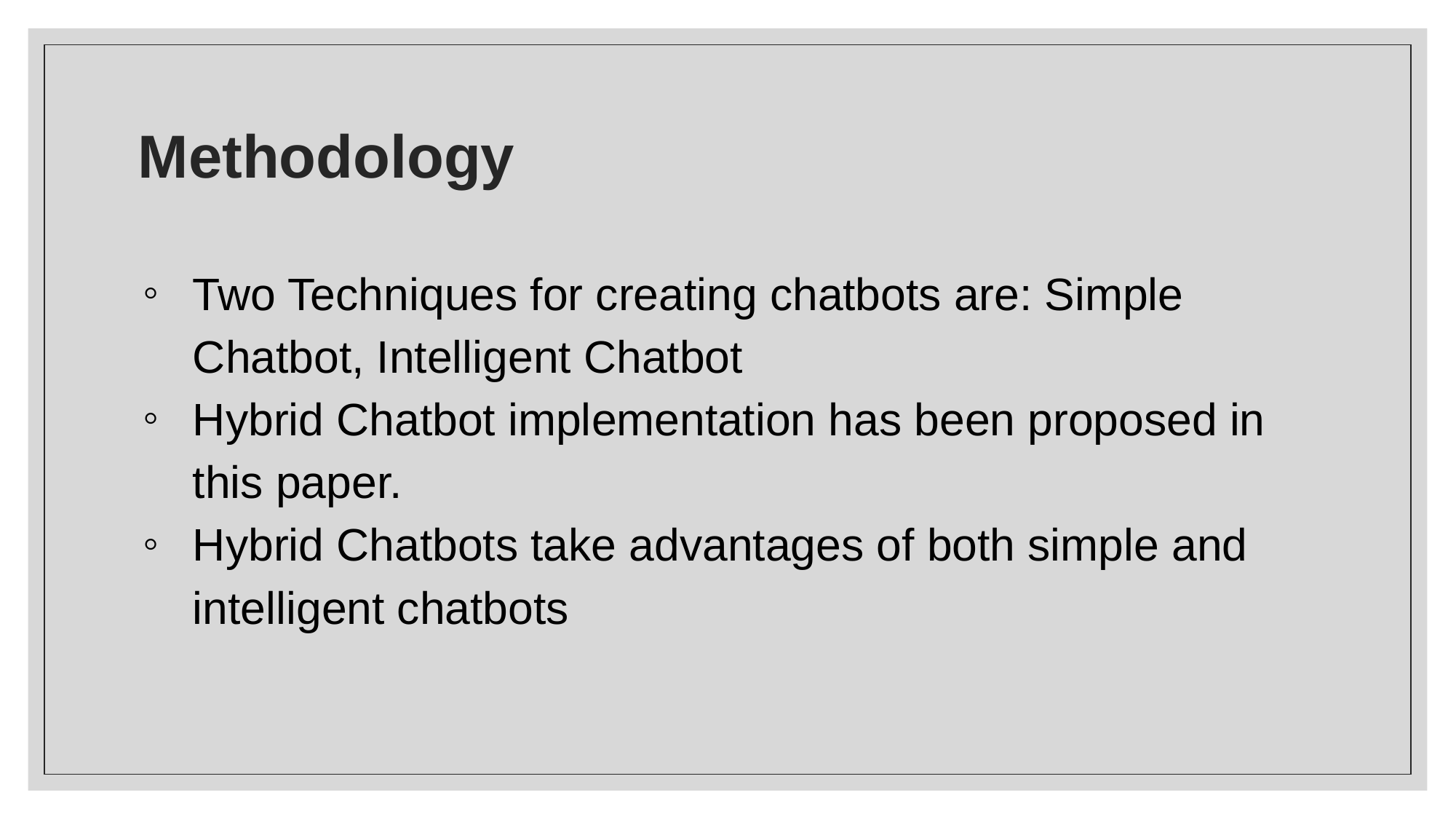

# Methodology
Two Techniques for creating chatbots are: Simple Chatbot, Intelligent Chatbot
Hybrid Chatbot implementation has been proposed in this paper.
Hybrid Chatbots take advantages of both simple and intelligent chatbots